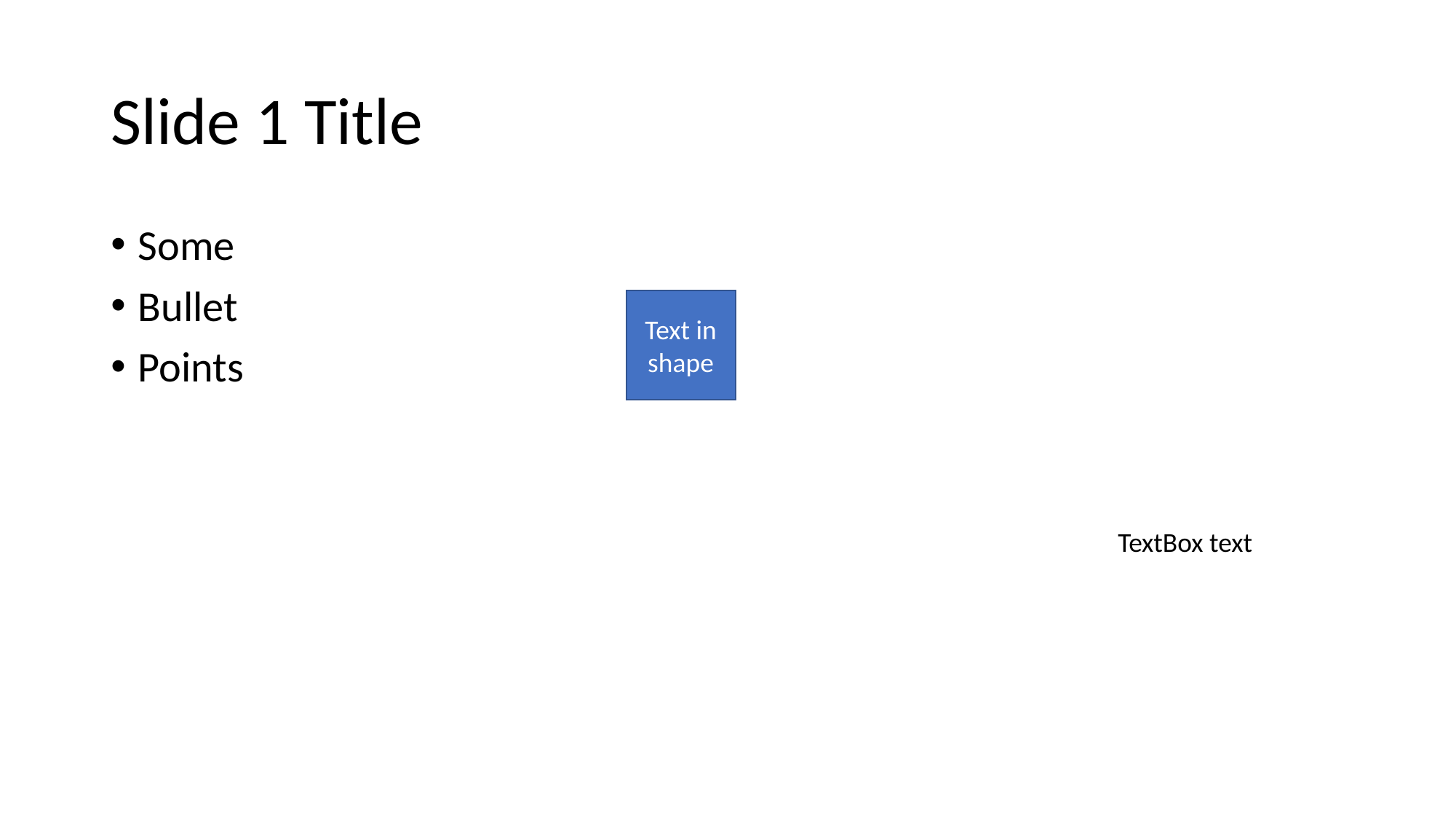

# Slide 1 Title
Some
Bullet
Points
Text in shape
TextBox text